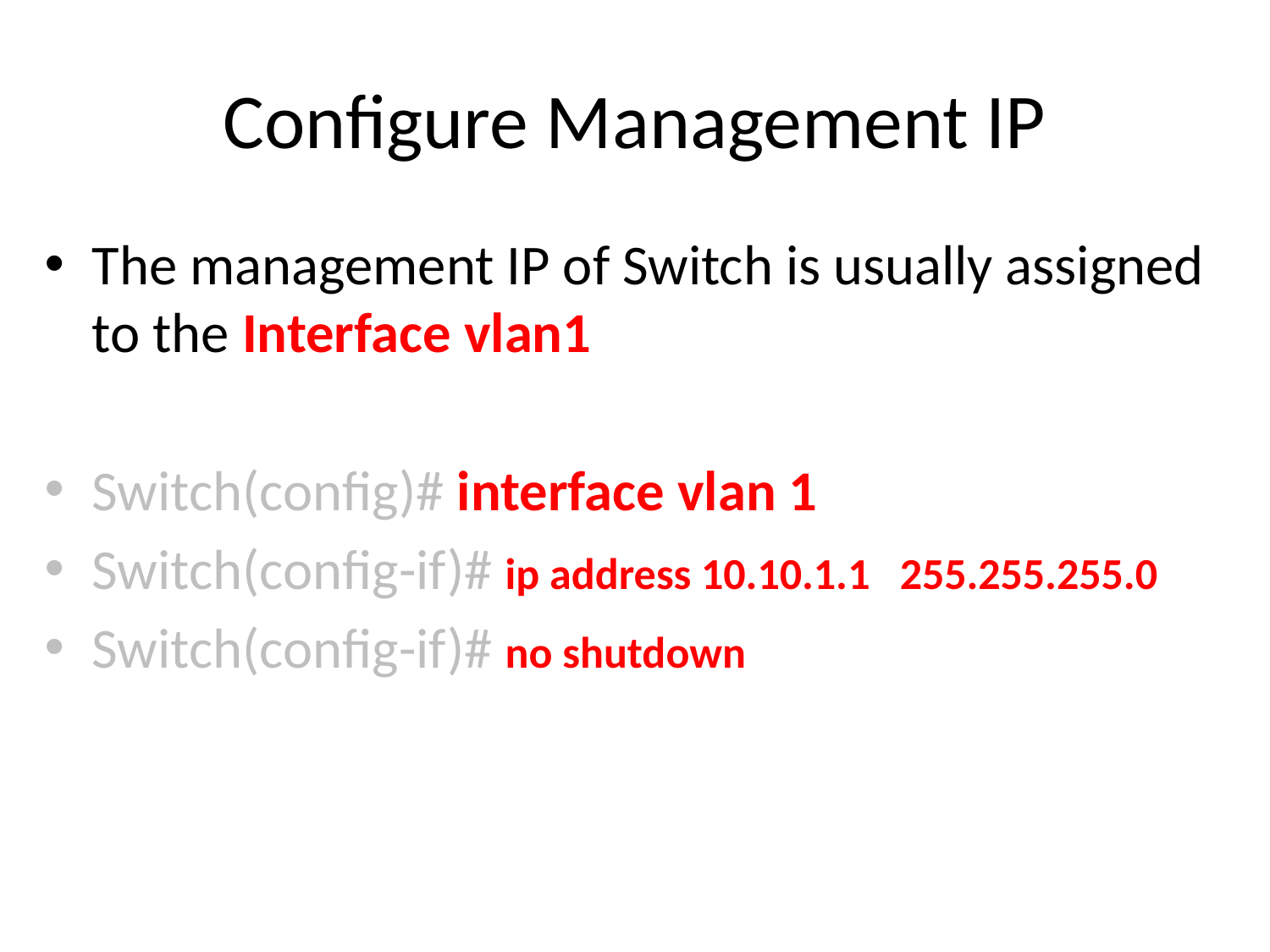

# Configure Management IP
The management IP of Switch is usually assigned to the Interface vlan1

Switch(config)# interface vlan 1
Switch(config-if)# ip address 10.10.1.1   255.255.255.0
Switch(config-if)# no shutdown